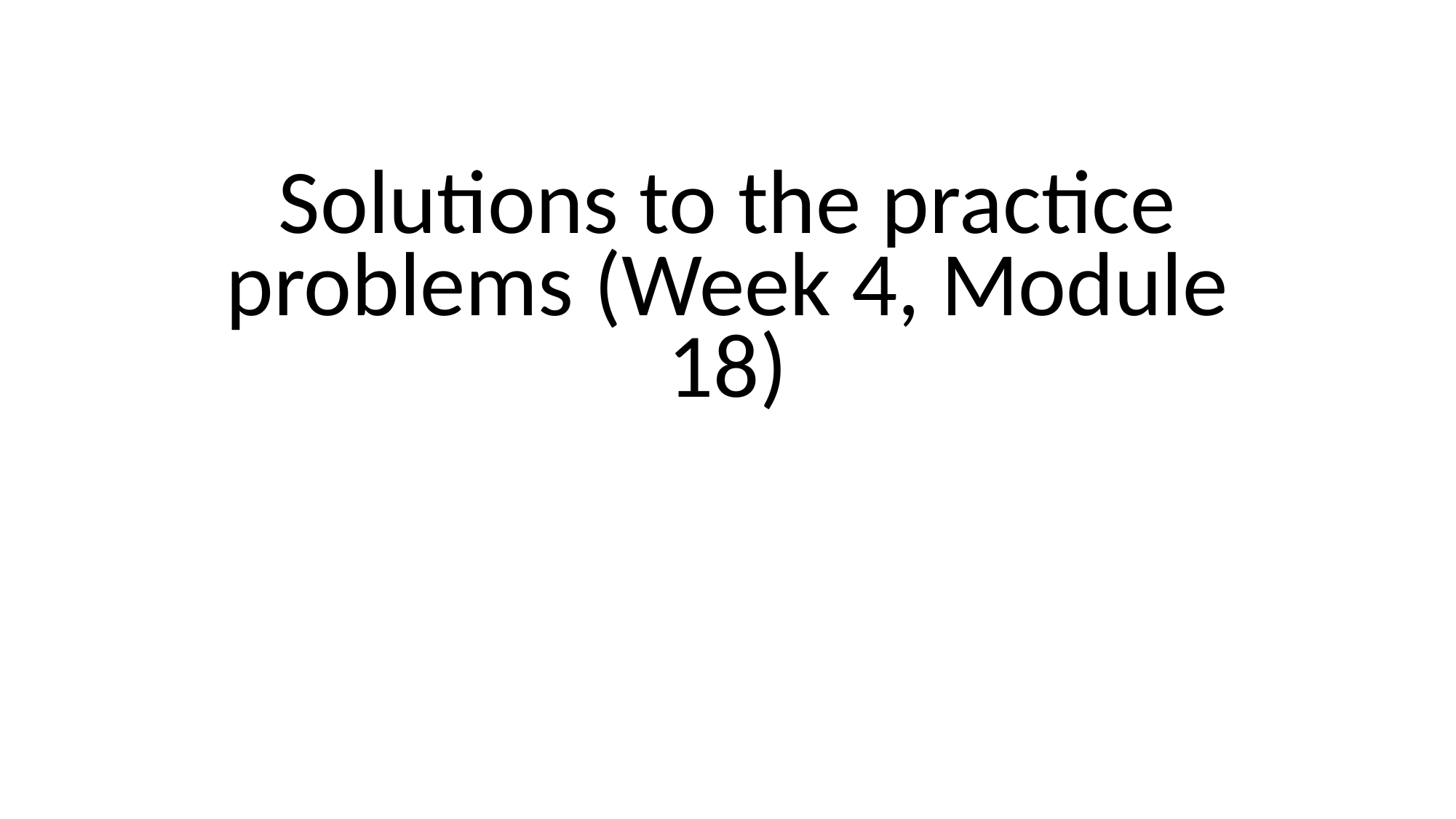

Solutions to the practice problems (Week 4, Module 18)